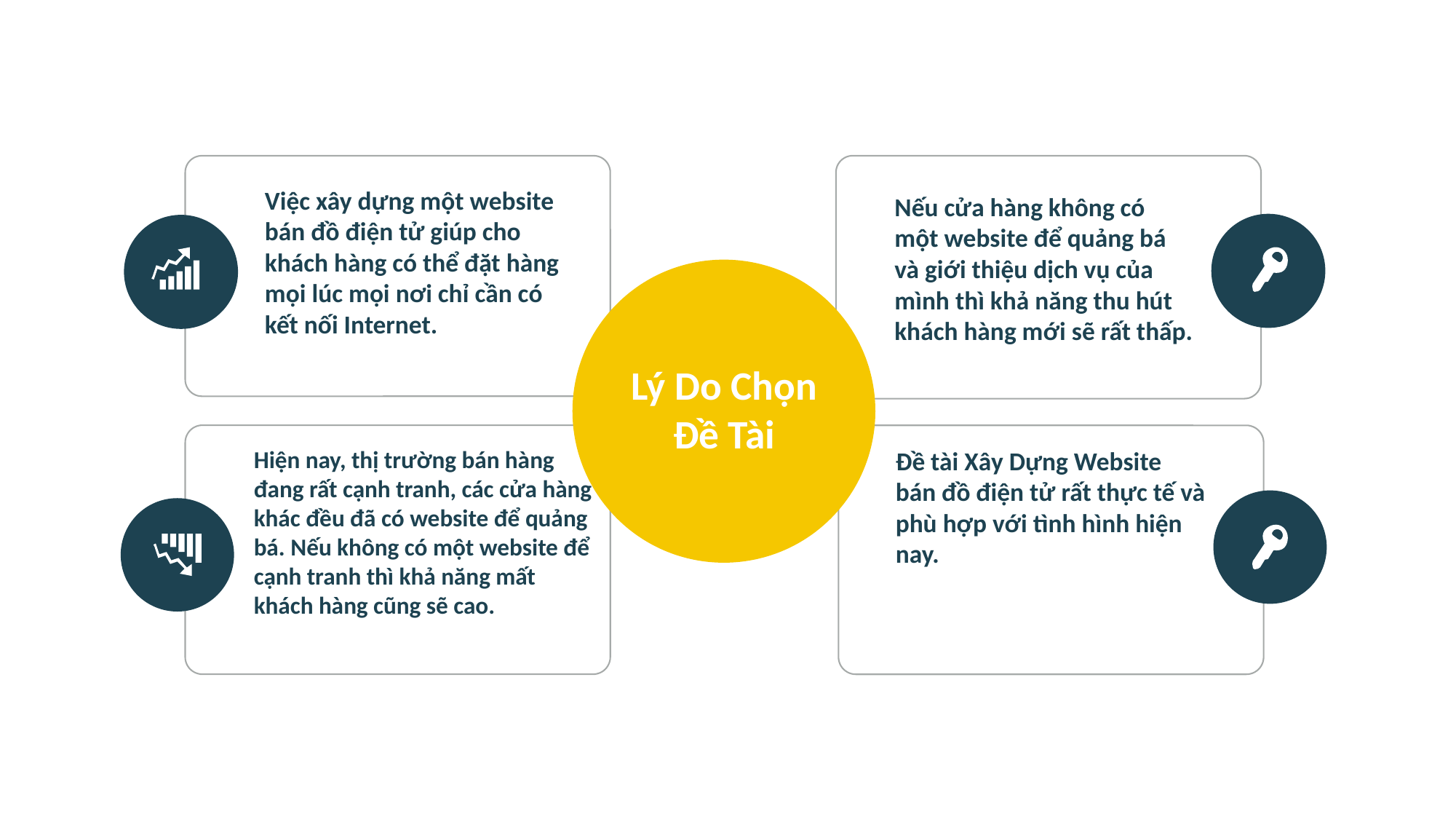

Việc xây dựng một website bán đồ điện tử giúp cho khách hàng có thể đặt hàng mọi lúc mọi nơi chỉ cần có kết nối Internet.
Nếu cửa hàng không có một website để quảng bá và giới thiệu dịch vụ của mình thì khả năng thu hút khách hàng mới sẽ rất thấp.

Lý Do Chọn Đề Tài

Hiện nay, thị trường bán hàng đang rất cạnh tranh, các cửa hàng khác đều đã có website để quảng bá. Nếu không có một website để cạnh tranh thì khả năng mất khách hàng cũng sẽ cao.
Đề tài Xây Dựng Website bán đồ điện tử rất thực tế và phù hợp với tình hình hiện nay.